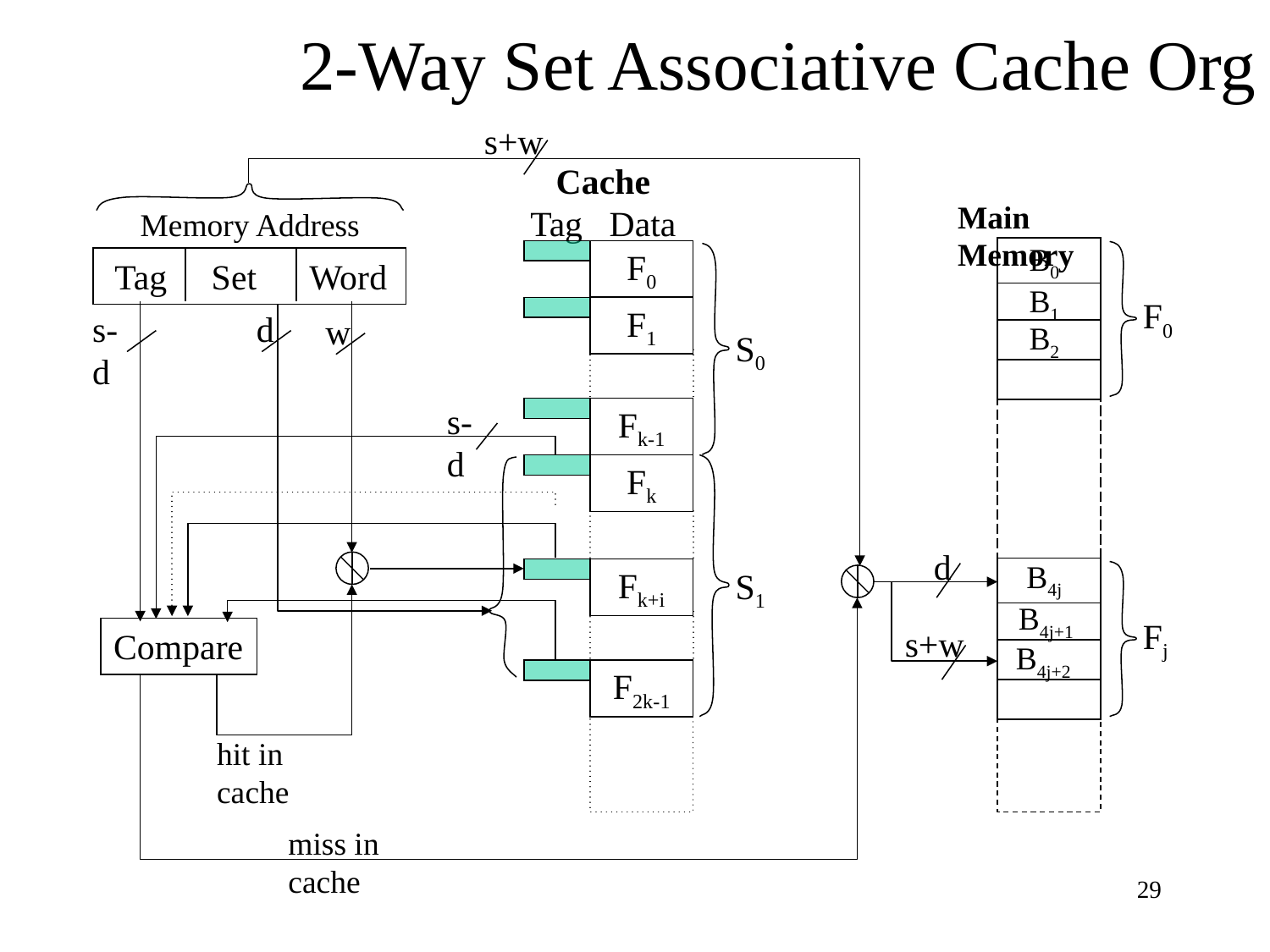

2-Way Set Associative Cache Org
s+w
Cache
Tag   Data

F0

F1
S0

Fk-1

Fk
S1

Fk+i

F2k-1

Main Memory
Memory Address
B0

 Tag     Set      Word
B1
F0
s-d
d
w

B2
s-d

d

B4j

B4j+1

Fj
s+w
Compare

B4j+2

hit in cache
miss in cache
29